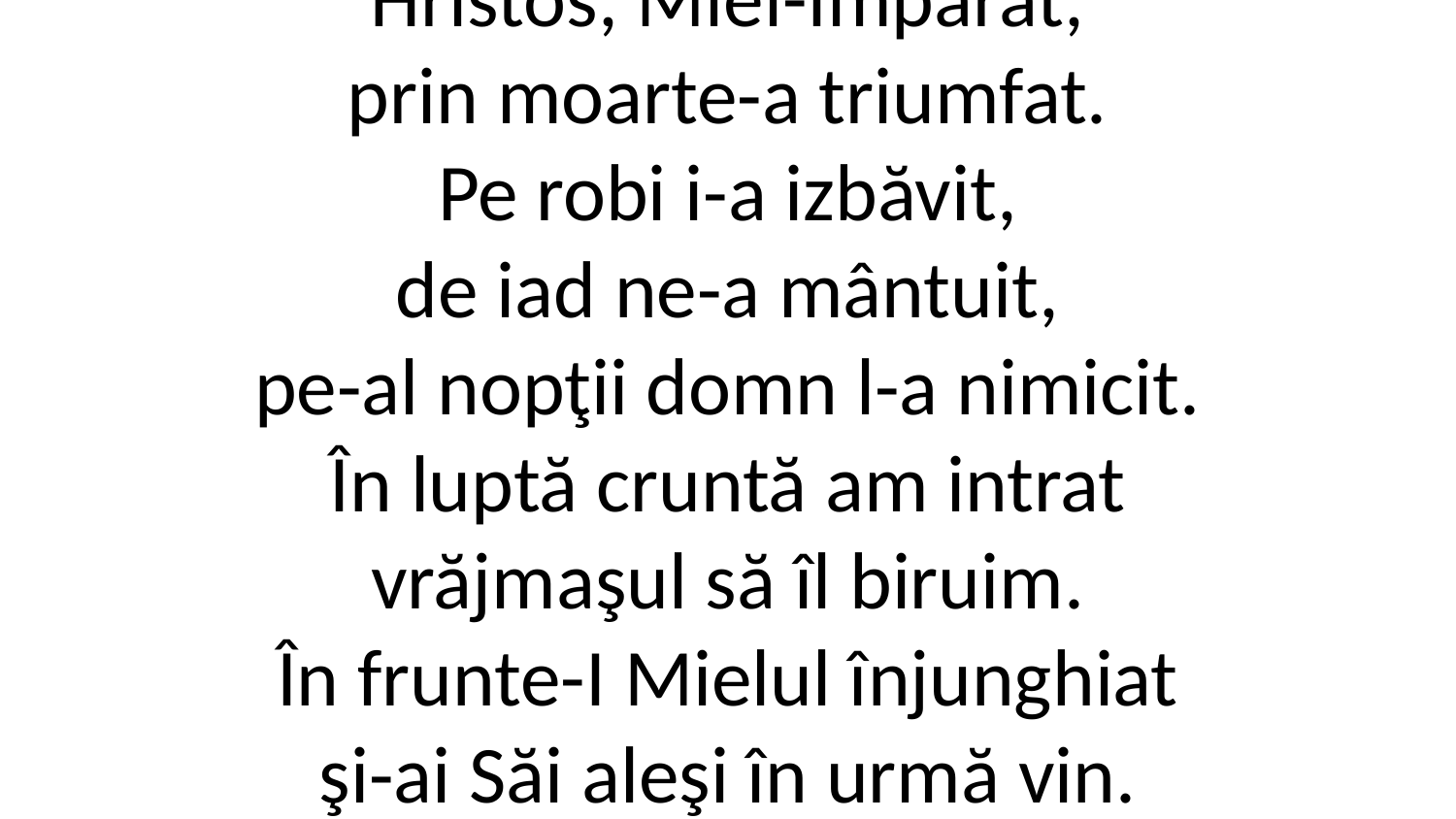

1. Cetate tare-I Dumnezeu,
puternic Zid de neclintit.
E Adăpost în orice greu,
Scut pentru sufletul trudit.
Hristos, Miel-Împărat,
prin moarte-a triumfat.
Pe robi i-a izbăvit,
de iad ne-a mântuit,
pe-al nopţii domn l-a nimicit.
În luptă cruntă am intrat
vrăjmaşul să îl biruim.
În frunte-I Mielul înjunghiat
şi-ai Săi aleşi în urmă vin.
În Templul Sfânt, pe tron
stă al Oștirii Domn,
Viteazul luptător
în veci neschimbător:
Hristos e-Atotbiruitor.